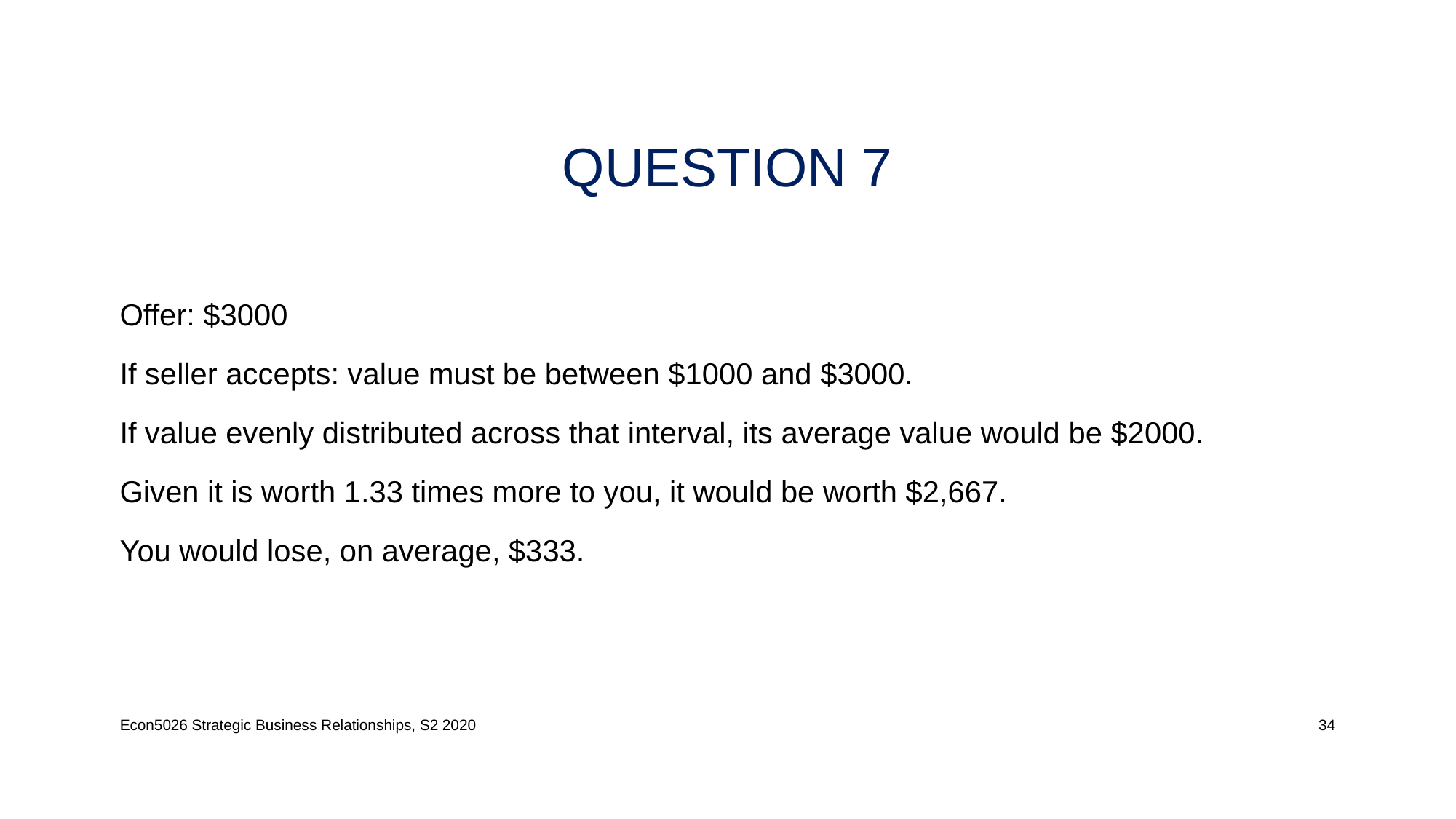

# Question 7
Offer: $3000
If seller accepts: value must be between $1000 and $3000.
If value evenly distributed across that interval, its average value would be $2000.
Given it is worth 1.33 times more to you, it would be worth $2,667.
You would lose, on average, $333.

Econ5026 Strategic Business Relationships, S2 2020
34